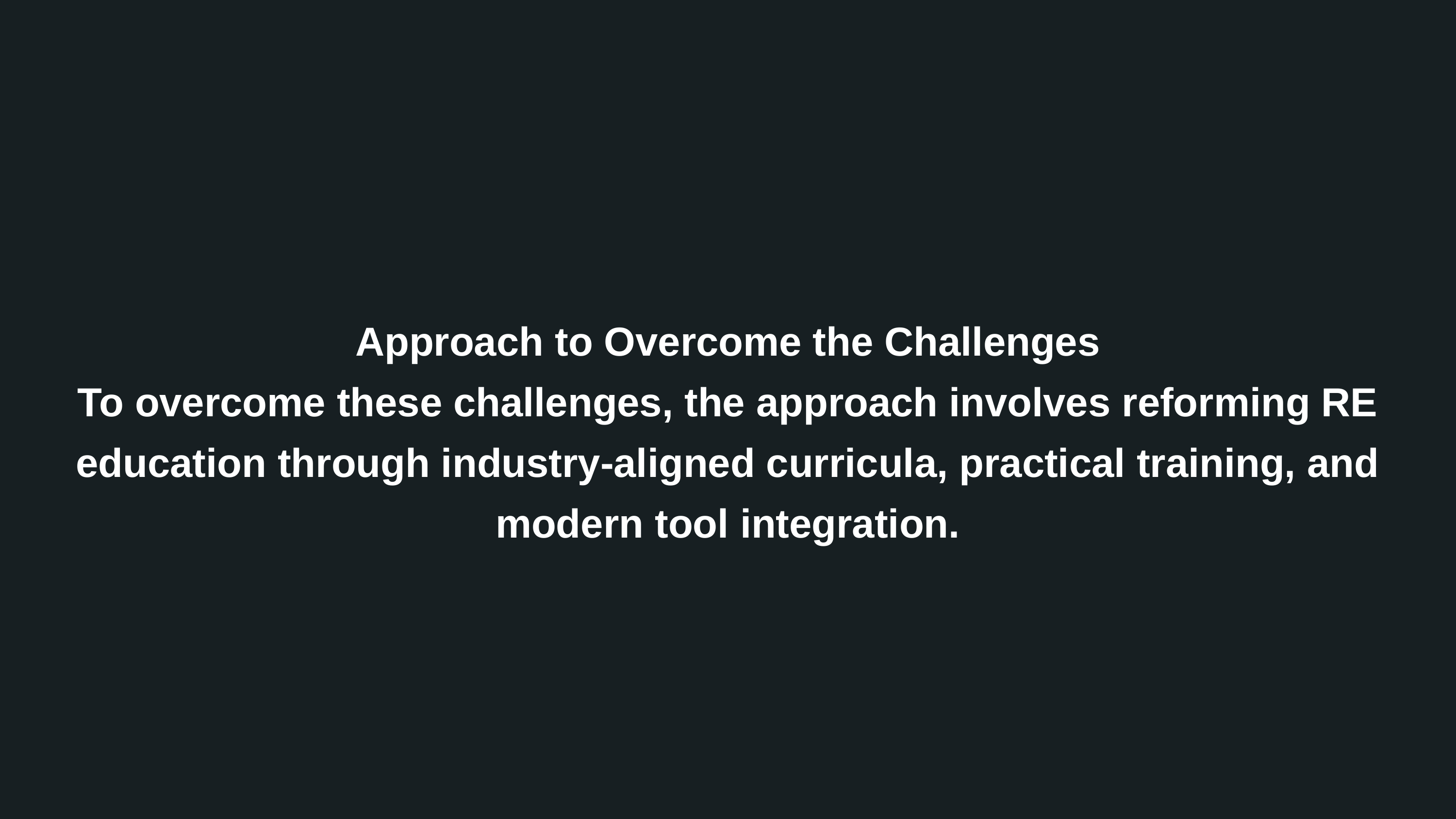

Approach to Overcome the Challenges
To overcome these challenges, the approach involves reforming RE education through industry-aligned curricula, practical training, and modern tool integration.